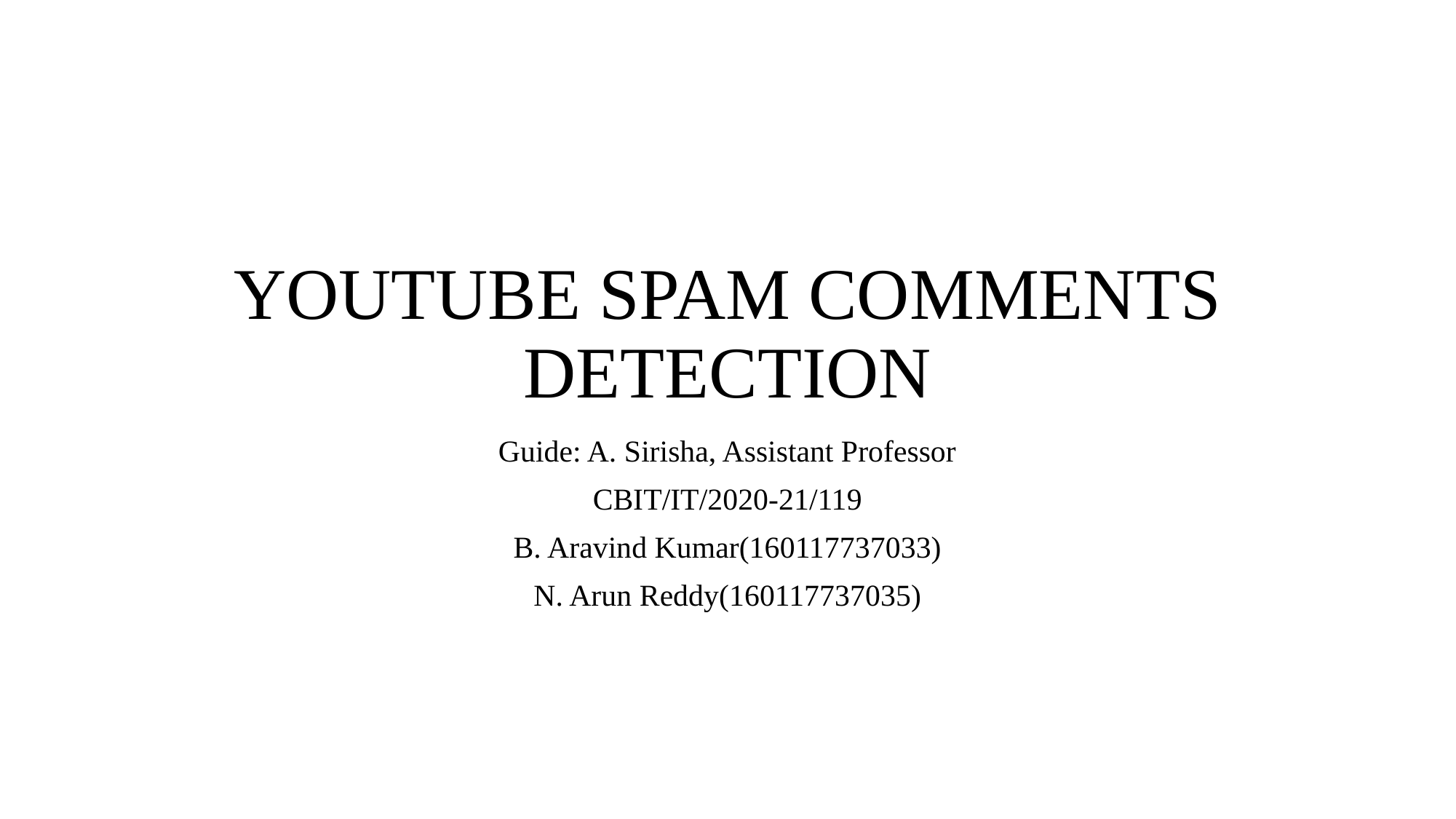

# YOUTUBE SPAM COMMENTS DETECTION
Guide: A. Sirisha, Assistant Professor
CBIT/IT/2020-21/119
B. Aravind Kumar(160117737033)
N. Arun Reddy(160117737035)